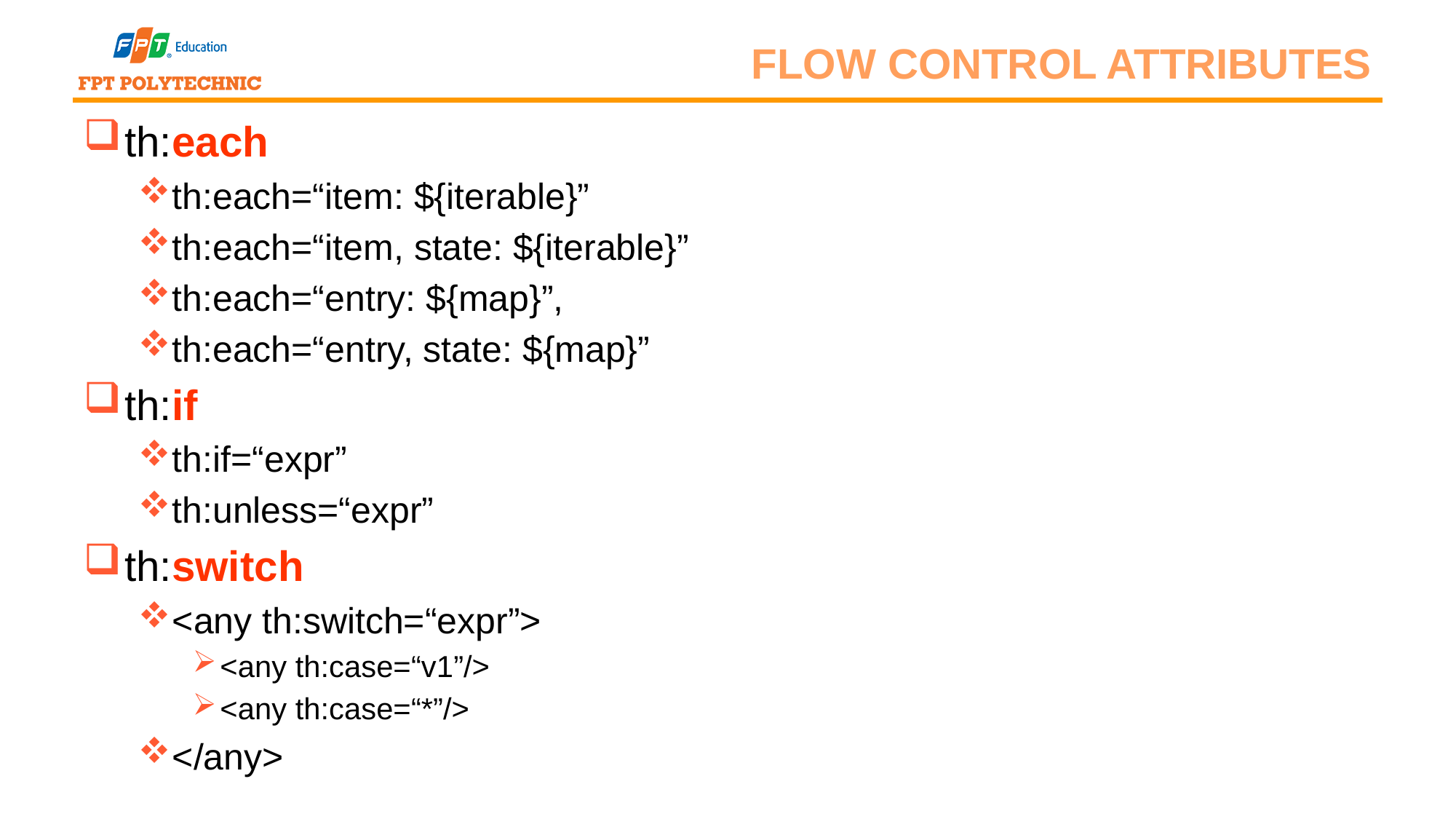

# Flow Control Attributes
th:each
th:each=“item: ${iterable}”
th:each=“item, state: ${iterable}”
th:each=“entry: ${map}”,
th:each=“entry, state: ${map}”
th:if
th:if=“expr”
th:unless=“expr”
th:switch
<any th:switch=“expr”>
<any th:case=“v1”/>
<any th:case=“*”/>
</any>